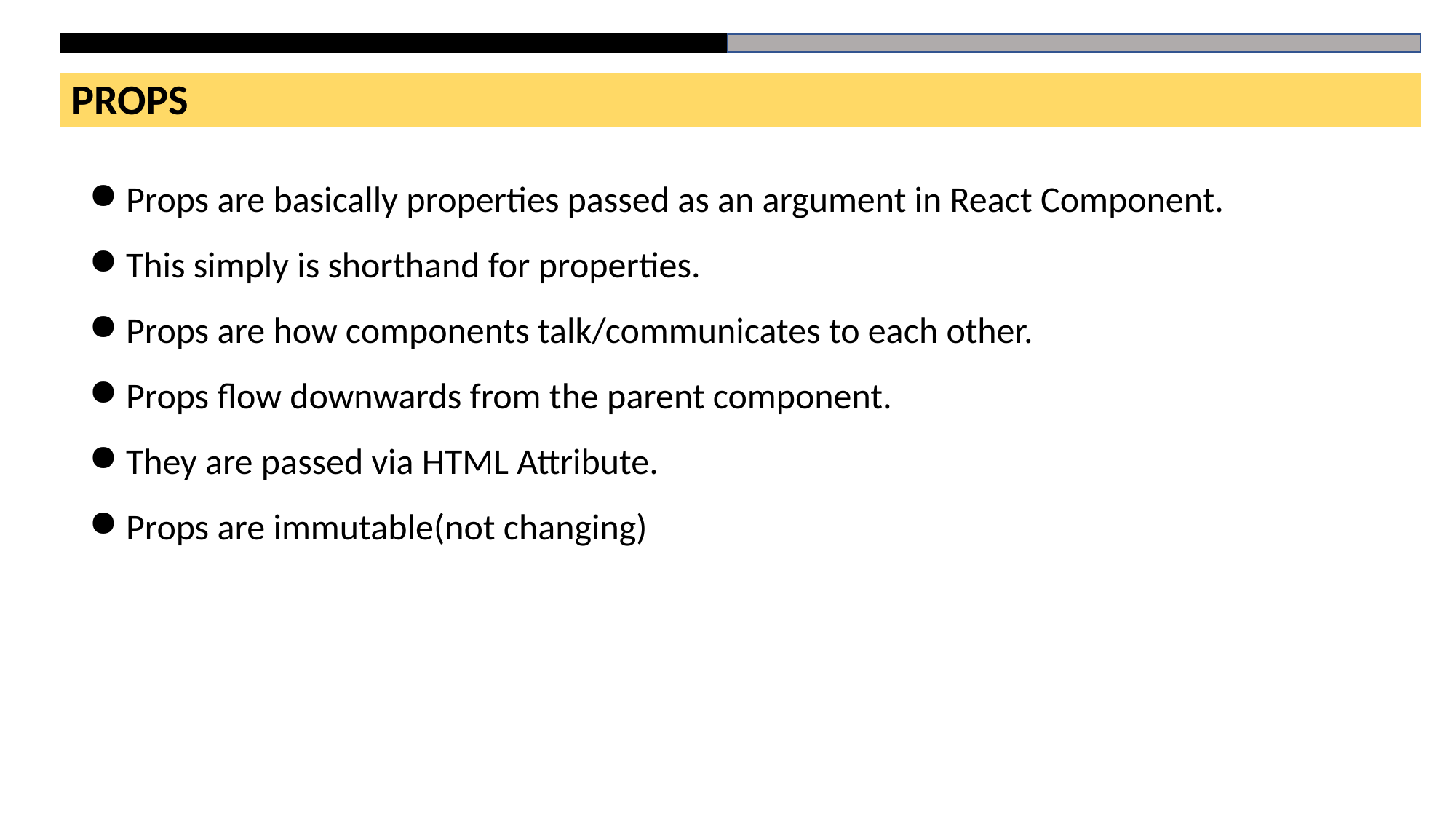

PROPS

Props are basically properties passed as an argument in React Component.
This simply is shorthand for properties.
Props are how components talk/communicates to each other.
Props flow downwards from the parent component.
They are passed via HTML Attribute.
Props are immutable(not changing)